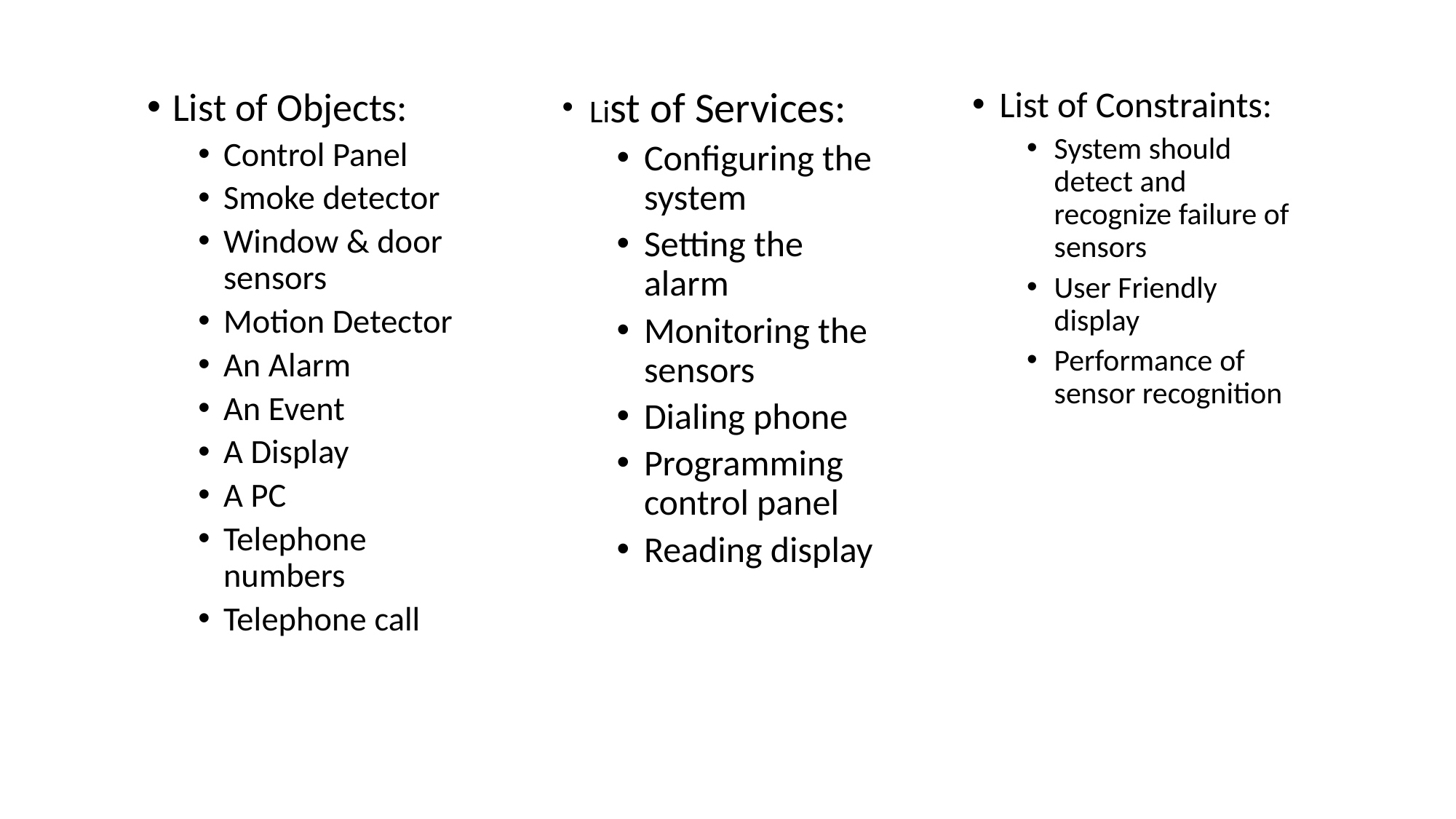

List of Objects:
Control Panel
Smoke detector
Window & door sensors
Motion Detector
An Alarm
An Event
A Display
A PC
Telephone numbers
Telephone call
List of Services:
Configuring the system
Setting the alarm
Monitoring the sensors
Dialing phone
Programming control panel
Reading display
List of Constraints:
System should detect and recognize failure of sensors
User Friendly display
Performance of sensor recognition